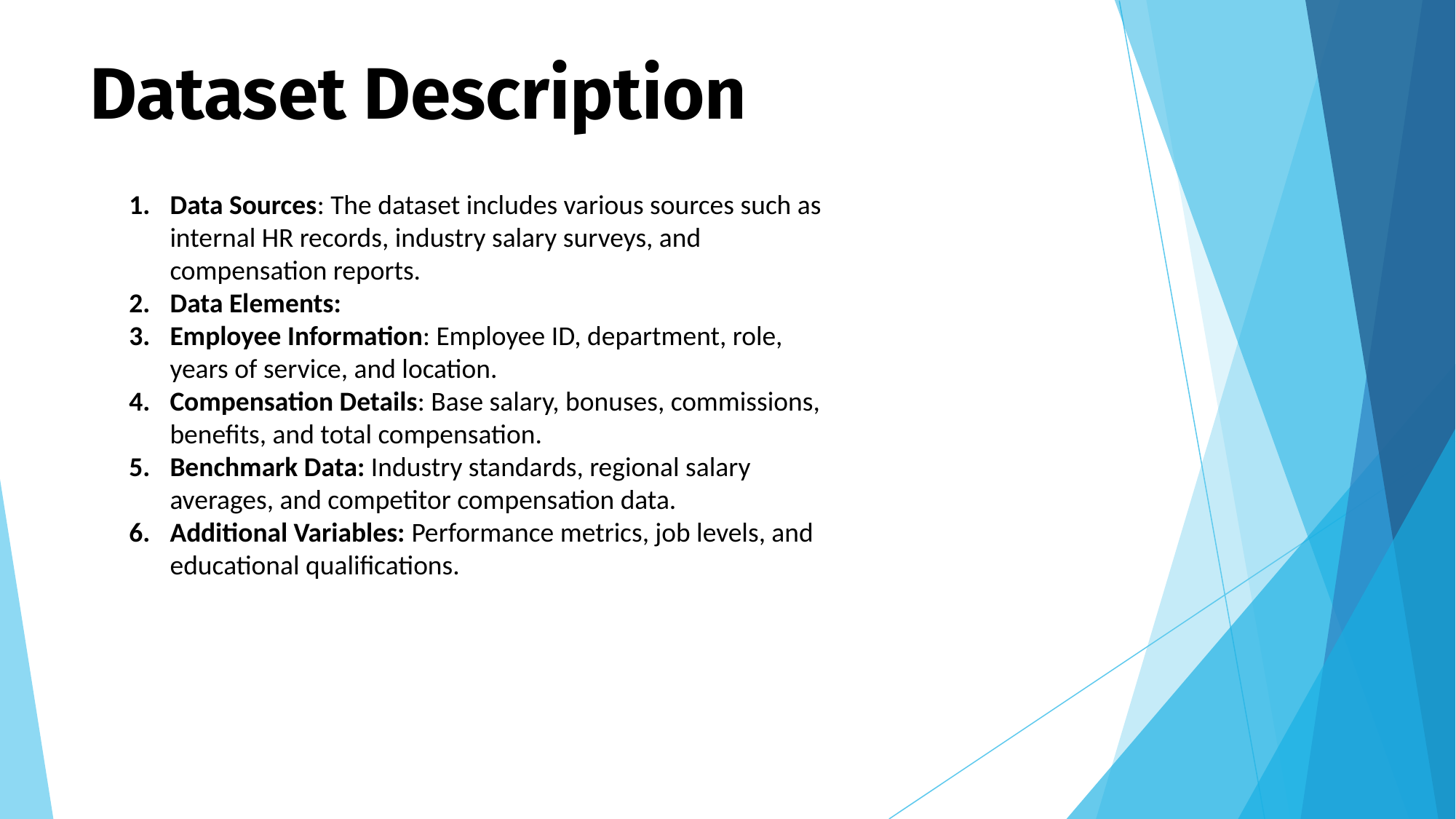

# Dataset Description
Data Sources: The dataset includes various sources such as internal HR records, industry salary surveys, and compensation reports.
Data Elements:
Employee Information: Employee ID, department, role, years of service, and location.
Compensation Details: Base salary, bonuses, commissions, benefits, and total compensation.
Benchmark Data: Industry standards, regional salary averages, and competitor compensation data.
Additional Variables: Performance metrics, job levels, and educational qualifications.